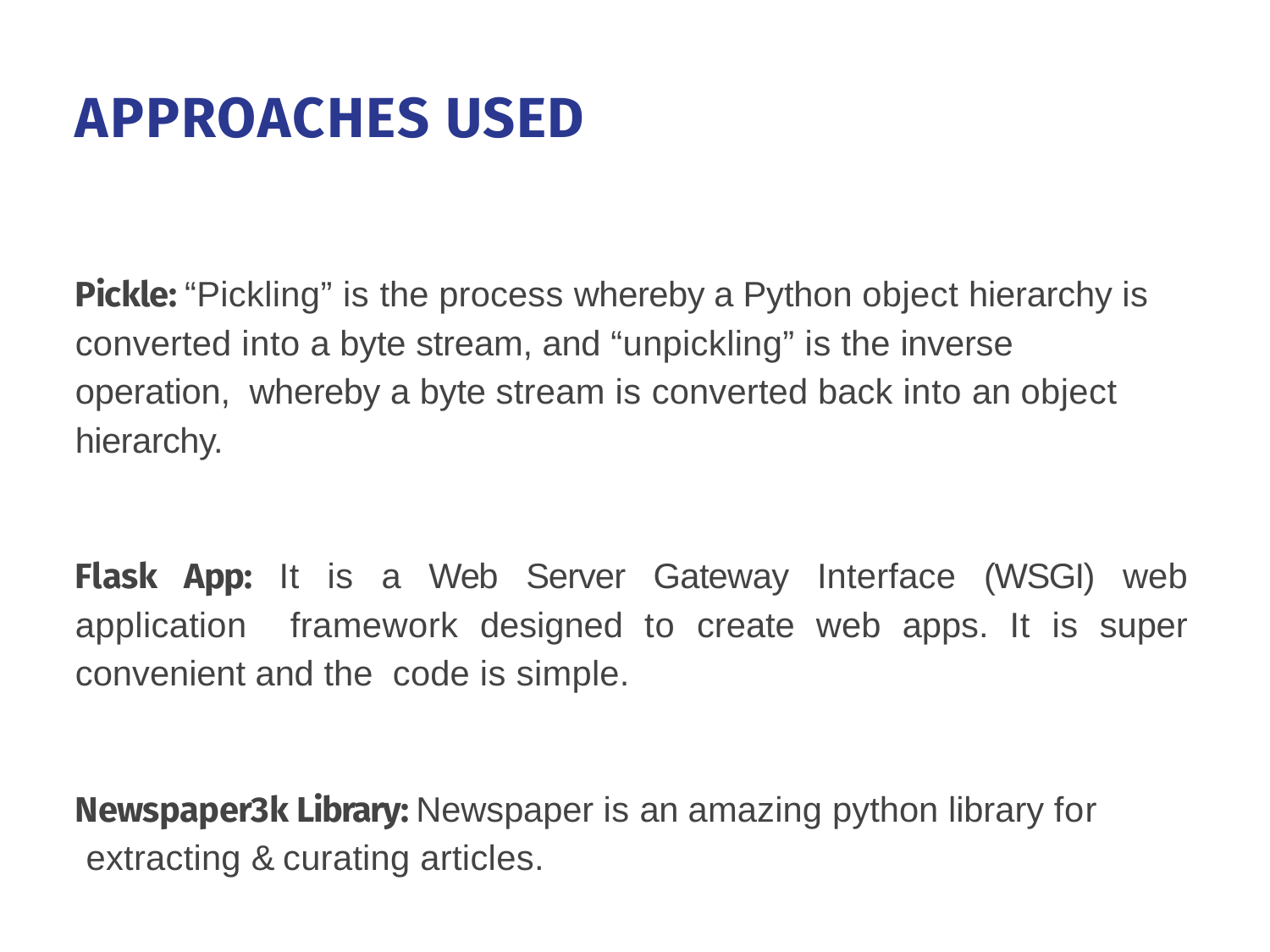

# APPROACHES USED
Pickle: “Pickling” is the process whereby a Python object hierarchy is  converted into a byte stream, and “unpickling” is the inverse operation,  whereby a byte stream is converted back into an object hierarchy.

Flask App: It is a Web Server Gateway Interface (WSGI) web application  framework designed to create web apps. It is super convenient and the  code is simple.

Newspaper3k Library: Newspaper is an amazing python library for  extracting & curating articles.